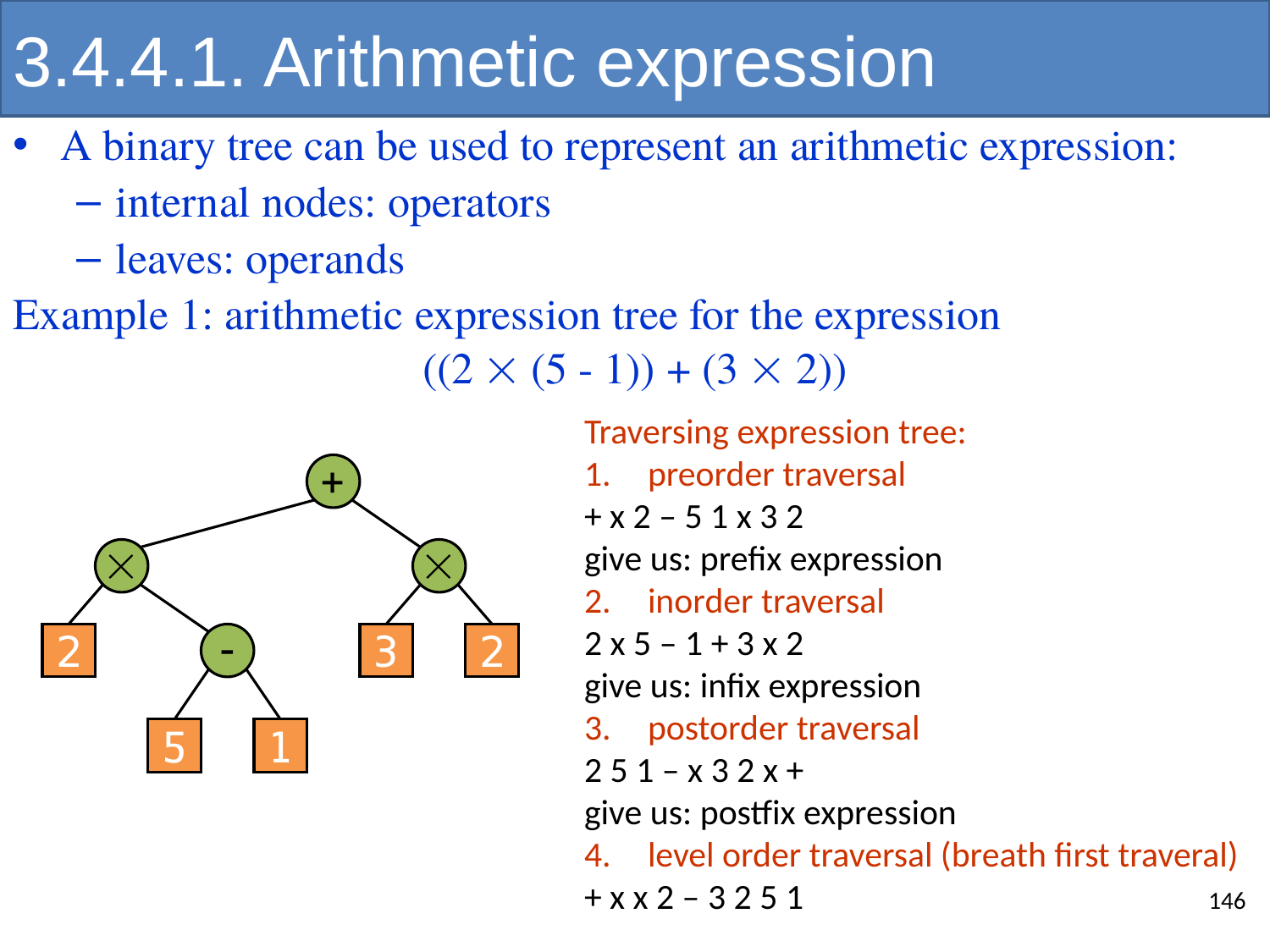

# 3.4.4.1. Arithmetic expression
A binary tree can be used to represent an arithmetic expression:
internal nodes: operators
leaves: operands
Example 1: arithmetic expression tree for the expression
((2 × (5 - 1)) + (3 × 2))
Traversing expression tree:
preorder traversal
+ x 2 – 5 1 x 3 2
give us: prefix expression
inorder traversal
2 x 5 – 1 + 3 x 2
give us: infix expression
postorder traversal
2 5 1 – x 3 2 x +
give us: postfix expression
level order traversal (breath first traveral)
+ x x 2 – 3 2 5 1
+
×
×
2
−
3
2
5
1
146